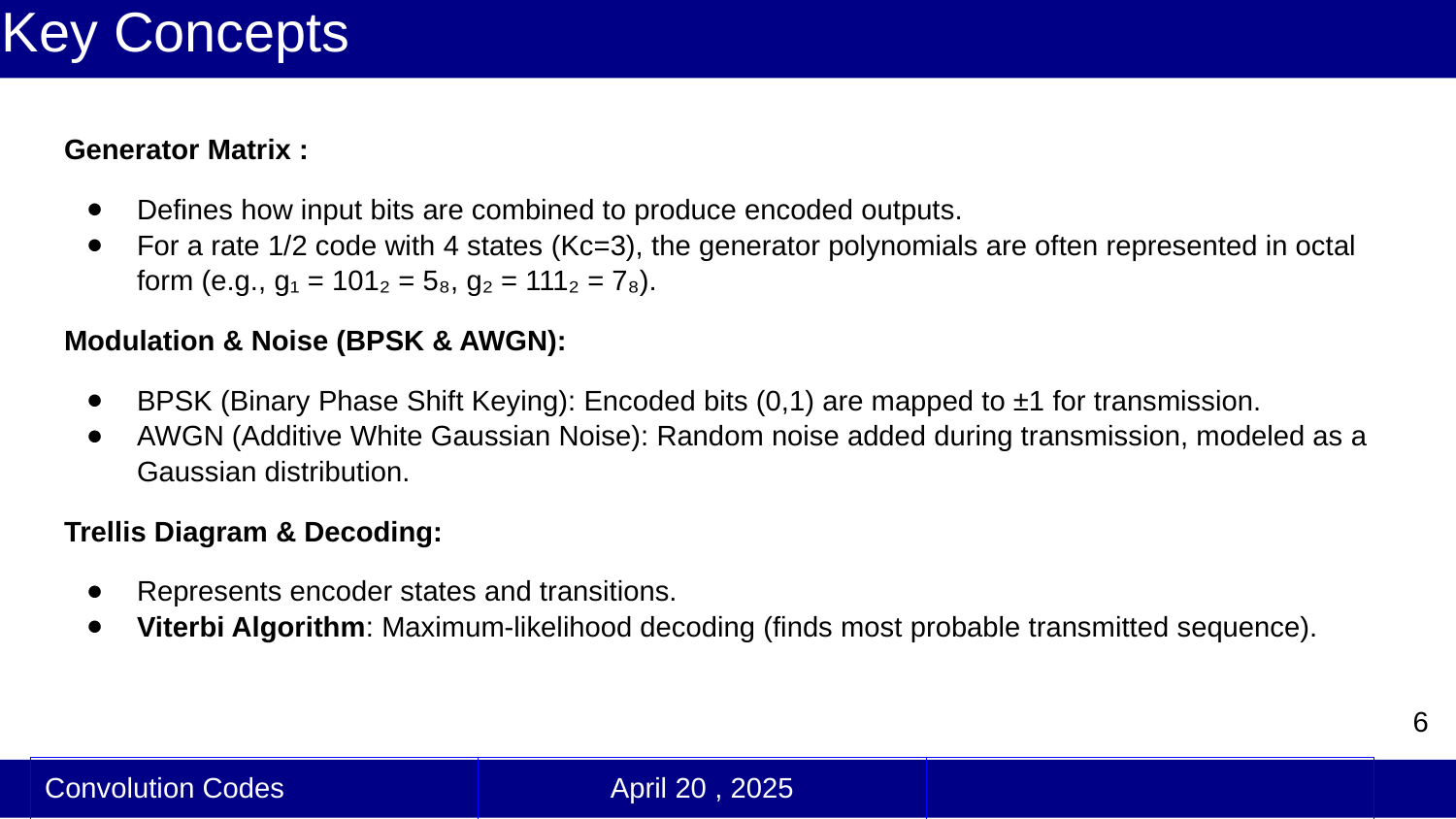

# Key Concepts
Generator Matrix :
Defines how input bits are combined to produce encoded outputs.
For a rate 1/2 code with 4 states (Kc=3), the generator polynomials are often represented in octal form (e.g., g₁ = 101₂ = 5₈, g₂ = 111₂ = 7₈).
Modulation & Noise (BPSK & AWGN):
BPSK (Binary Phase Shift Keying): Encoded bits (0,1) are mapped to ±1 for transmission.
AWGN (Additive White Gaussian Noise): Random noise added during transmission, modeled as a Gaussian distribution.
Trellis Diagram & Decoding:
Represents encoder states and transitions.
Viterbi Algorithm: Maximum-likelihood decoding (finds most probable transmitted sequence).

6